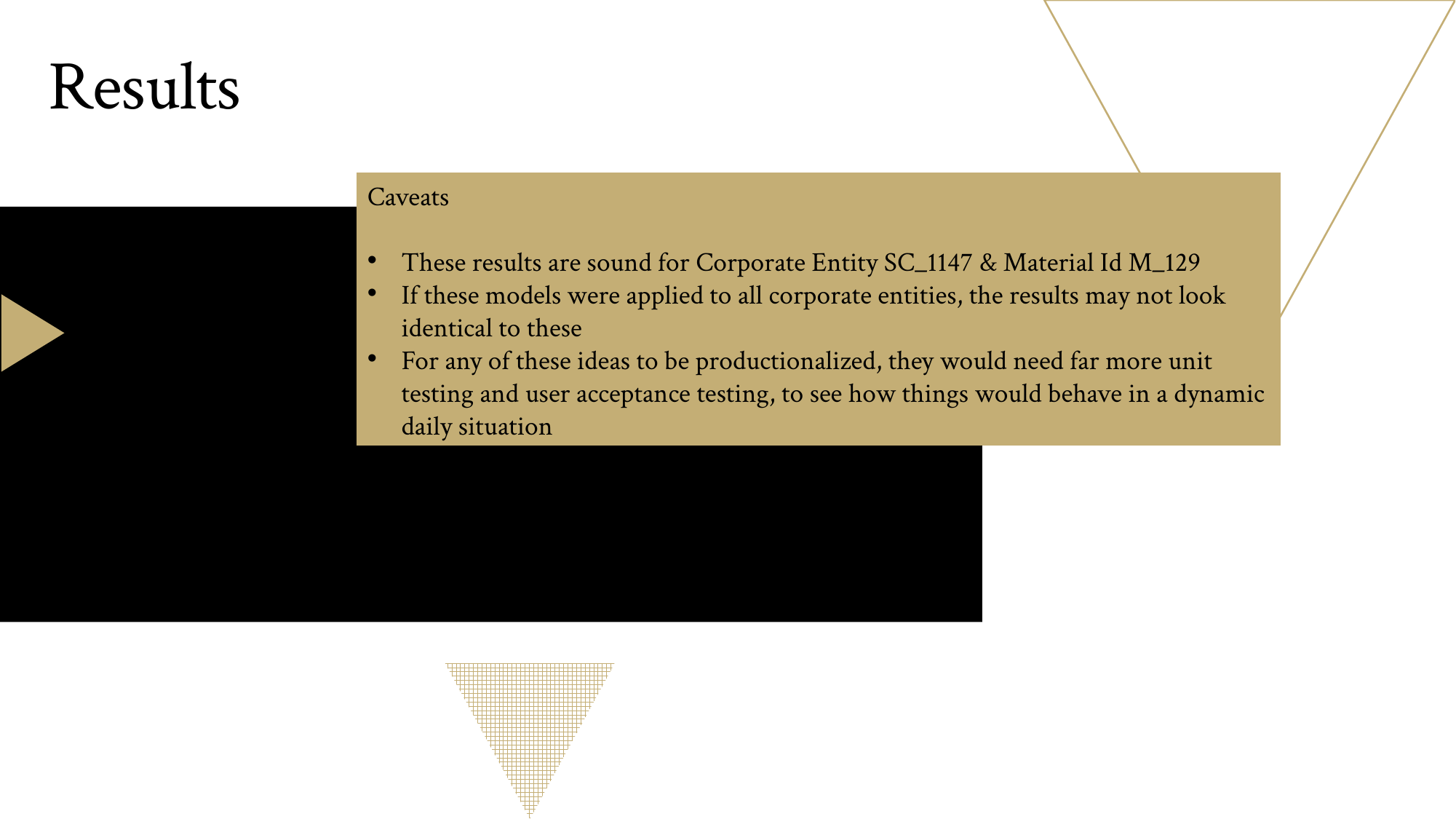

# Results
Caveats

These results are sound for Corporate Entity SC_1147 & Material Id M_129
If these models were applied to all corporate entities, the results may not look identical to these
For any of these ideas to be productionalized, they would need far more unit testing and user acceptance testing, to see how things would behave in a dynamic daily situation